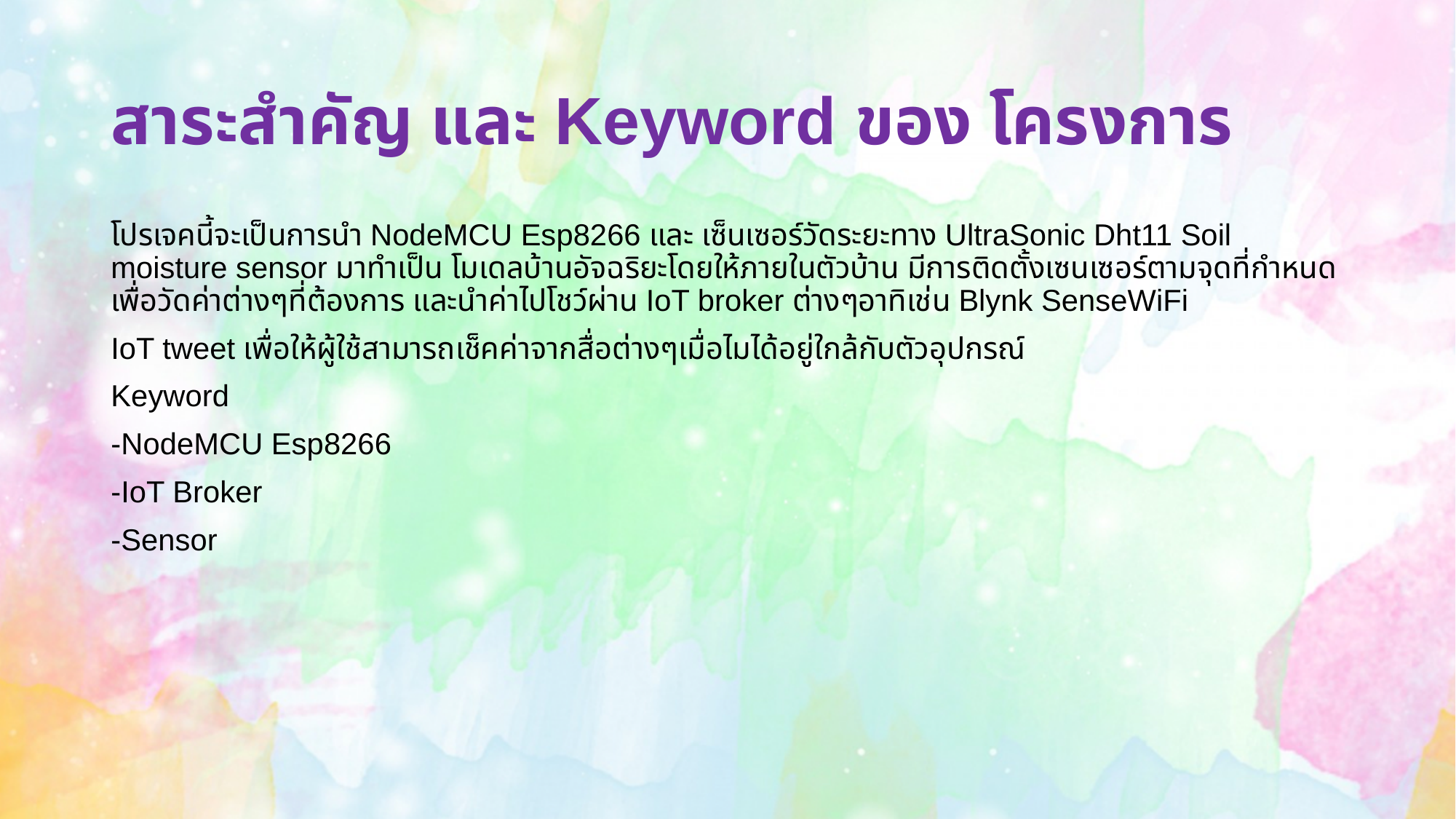

# สาระสำคัญ และ Keyword ของ โครงการ
โปรเจคนี้จะเป็นการนำ NodeMCU Esp8266 และ เซ็นเซอร์วัดระยะทาง UltraSonic Dht11 Soil moisture sensor มาทำเป็น โมเดลบ้านอัจฉริยะโดยให้ภายในตัวบ้าน มีการติดตั้งเซนเซอร์ตามจุดที่กำหนดเพื่อวัดค่าต่างๆที่ต้องการ และนำค่าไปโชว์ผ่าน IoT broker ต่างๆอาทิเช่น Blynk SenseWiFi
IoT tweet เพื่อให้ผู้ใช้สามารถเช็คค่าจากสื่อต่างๆเมื่อไมได้อยู่ใกล้กับตัวอุปกรณ์
Keyword
-NodeMCU Esp8266
-IoT Broker
-Sensor